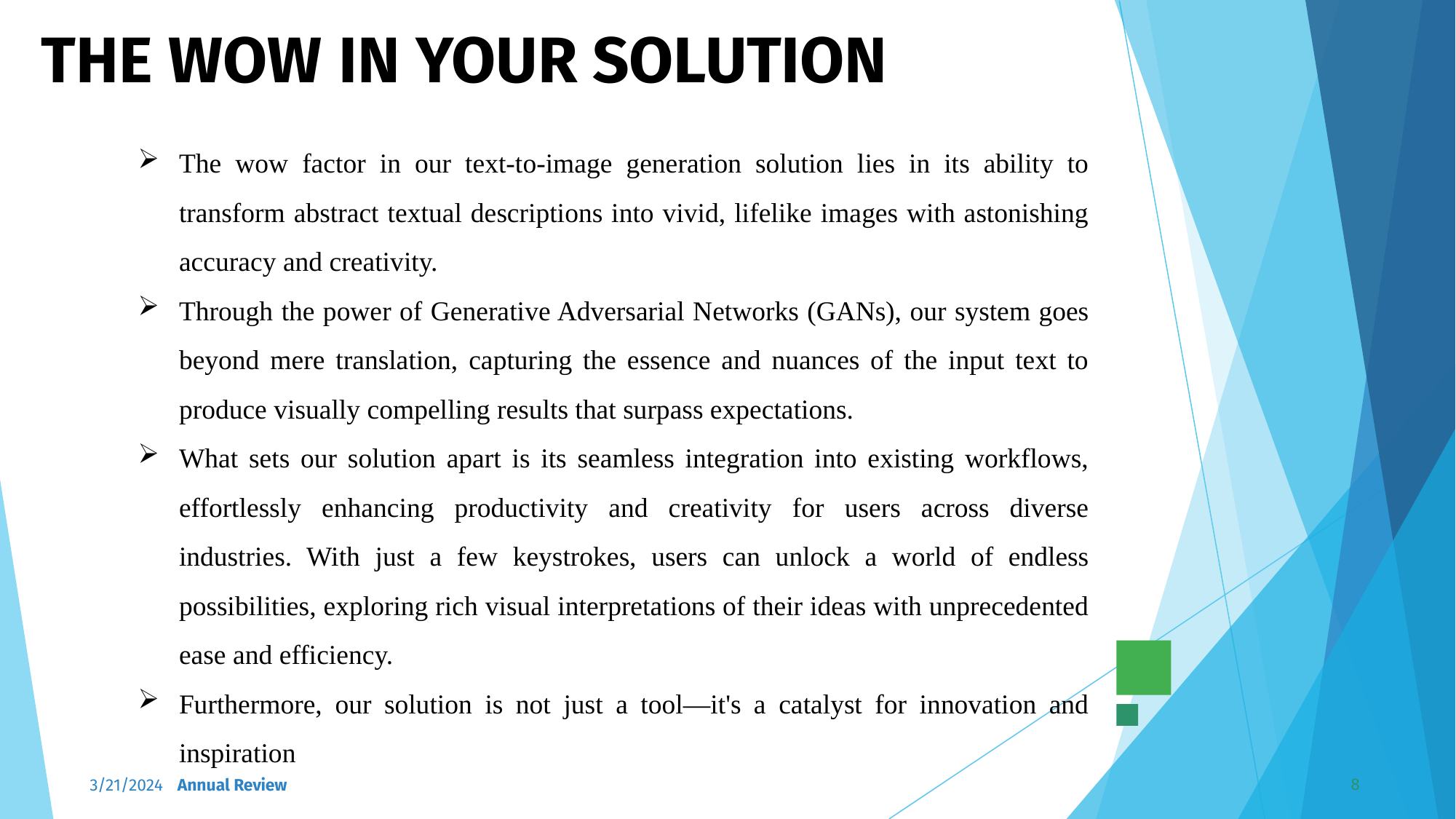

# THE WOW IN YOUR SOLUTION
The wow factor in our text-to-image generation solution lies in its ability to transform abstract textual descriptions into vivid, lifelike images with astonishing accuracy and creativity.
Through the power of Generative Adversarial Networks (GANs), our system goes beyond mere translation, capturing the essence and nuances of the input text to produce visually compelling results that surpass expectations.
What sets our solution apart is its seamless integration into existing workflows, effortlessly enhancing productivity and creativity for users across diverse industries. With just a few keystrokes, users can unlock a world of endless possibilities, exploring rich visual interpretations of their ideas with unprecedented ease and efficiency.
Furthermore, our solution is not just a tool—it's a catalyst for innovation and inspiration

8
3/21/2024  Annual Review